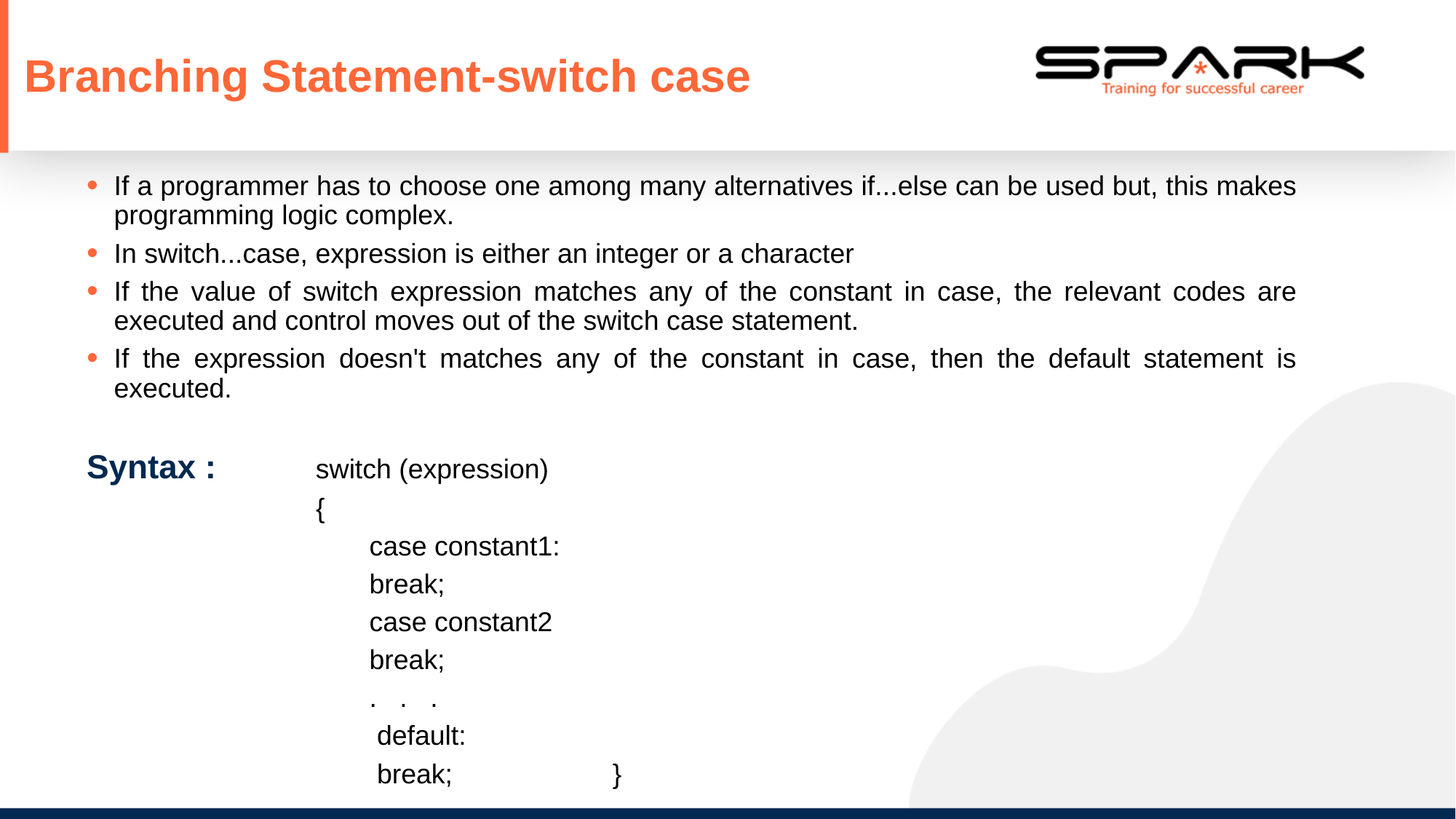

Branching Statement-switch case
If a programmer has to choose one among many alternatives if...else can be used but, this makes programming logic complex.
In switch...case, expression is either an integer or a character
If the value of switch expression matches any of the constant in case, the relevant codes are executed and control moves out of the switch case statement.
If the expression doesn't matches any of the constant in case, then the default statement is executed.

Syntax :             switch (expression)
                              {
                                     case constant1:
                                     break;
                                     case constant2
                                     break;
                                     .   .   .
                                      default:
                                      break;                     }